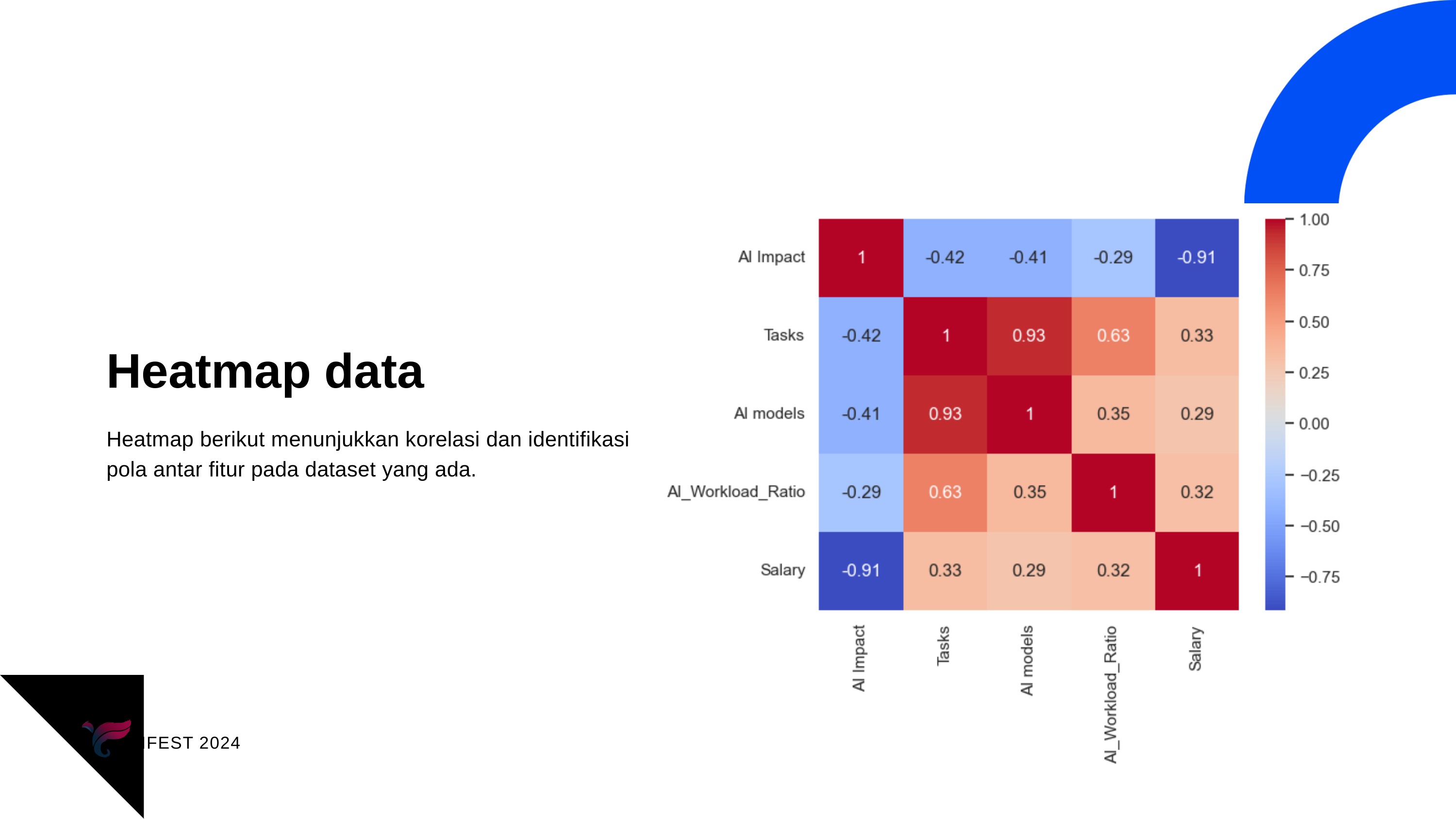

Heatmap data
Heatmap berikut menunjukkan korelasi dan identifikasi pola antar fitur pada dataset yang ada.

IFEST 2024